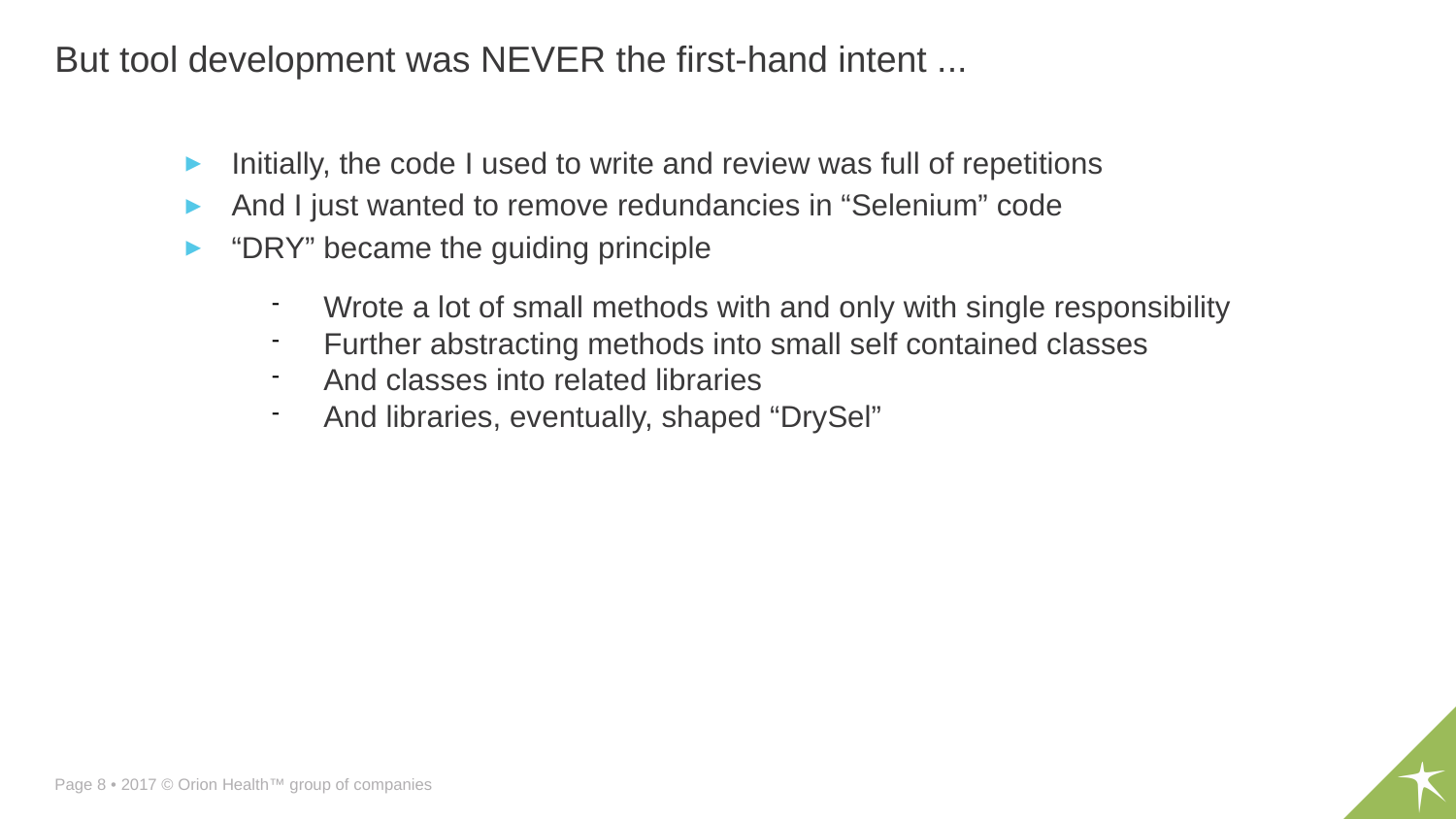

But tool development was NEVER the first-hand intent ...
Initially, the code I used to write and review was full of repetitions
And I just wanted to remove redundancies in “Selenium” code
“DRY” became the guiding principle
Wrote a lot of small methods with and only with single responsibility
Further abstracting methods into small self contained classes
And classes into related libraries
And libraries, eventually, shaped “DrySel”